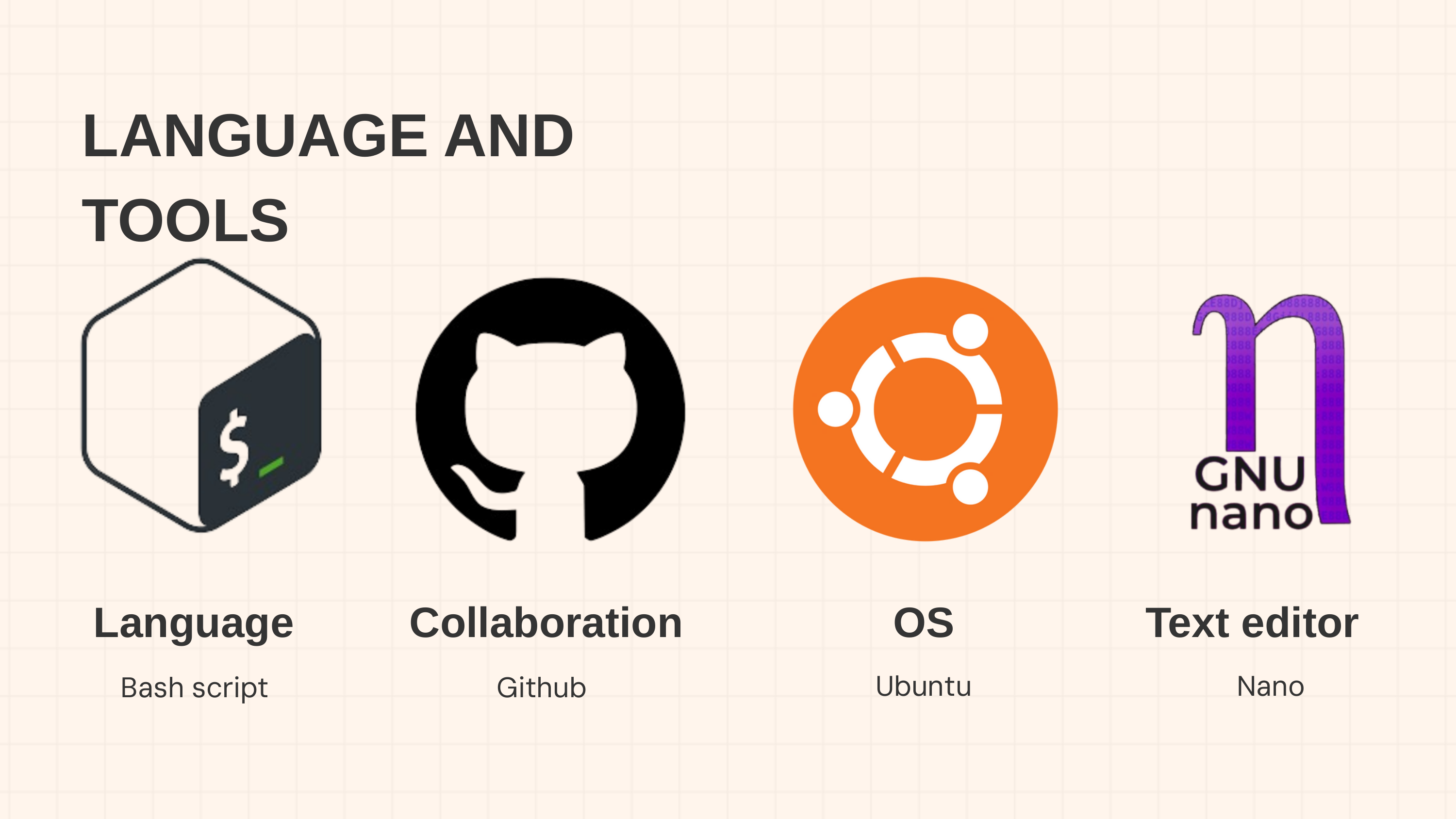

LANGUAGE AND TOOLS

Language
Collaboration
OS
Text editor
Ubuntu
Nano
Bash script
Github